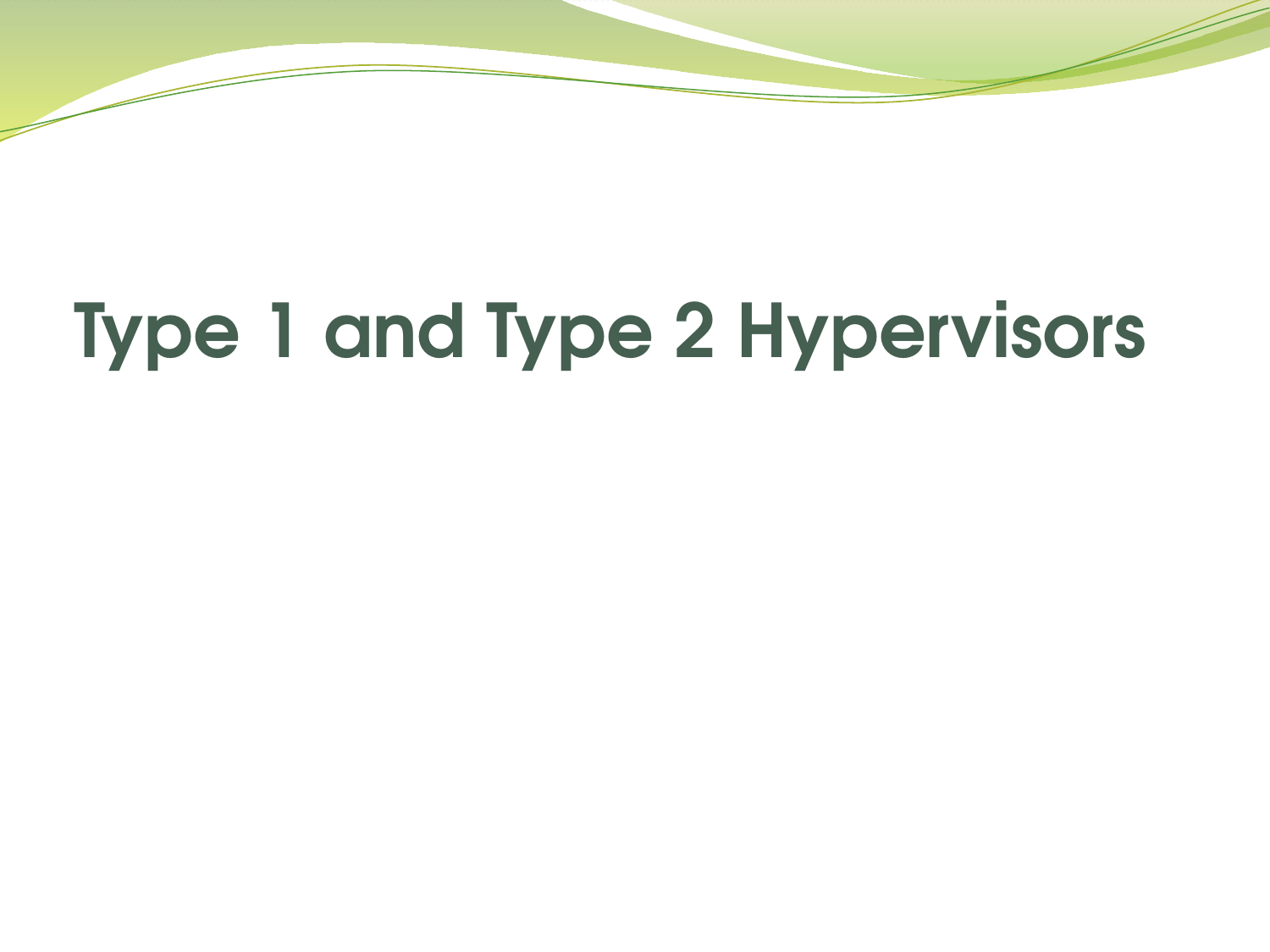

# Type 1 and Type 2 Hypervisors